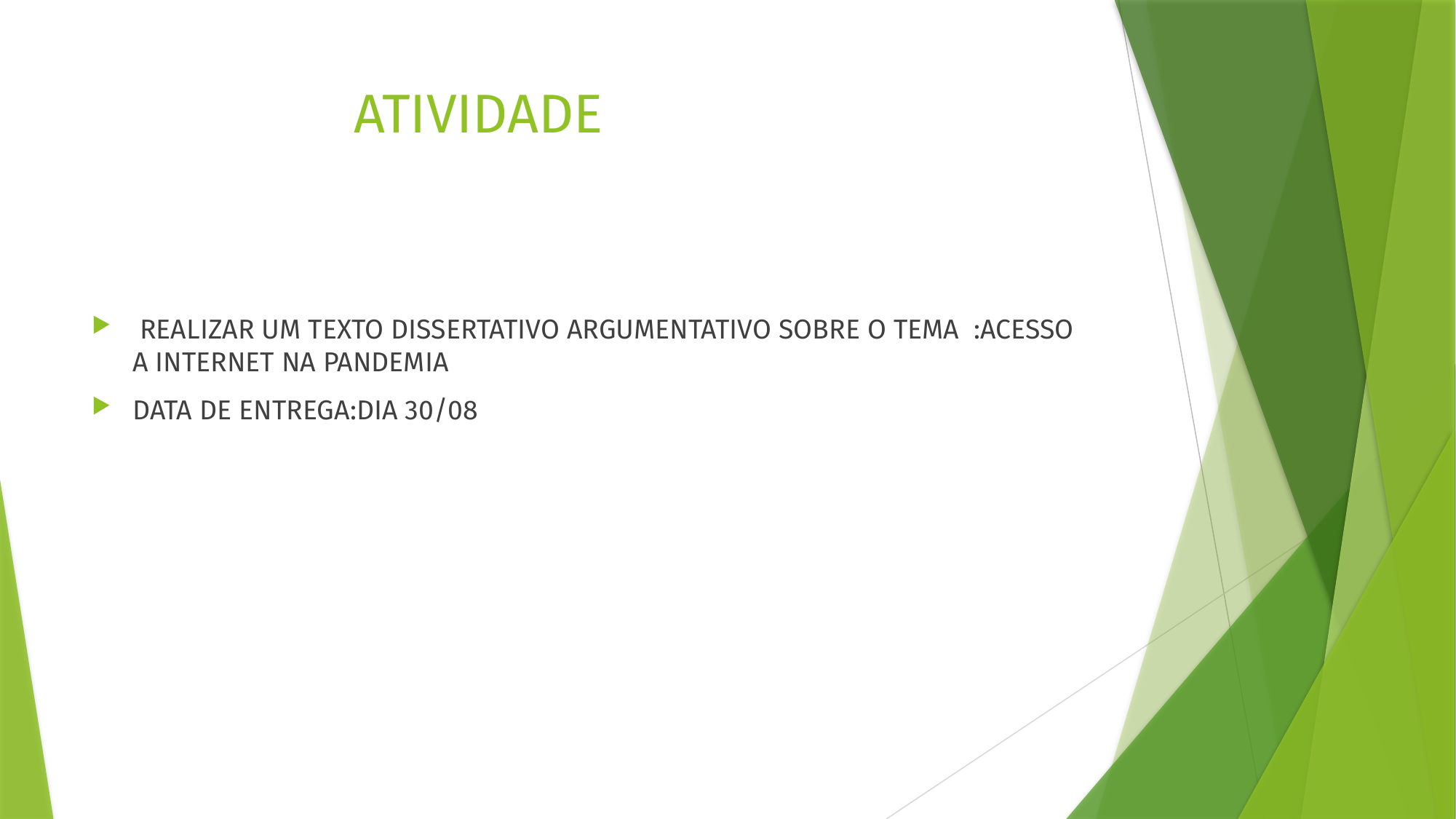

# ATIVIDADE

 REALIZAR UM TEXTO DISSERTATIVO ARGUMENTATIVO SOBRE O TEMA  :ACESSO A INTERNET NA PANDEMIA
DATA DE ENTREGA:DIA 30/08